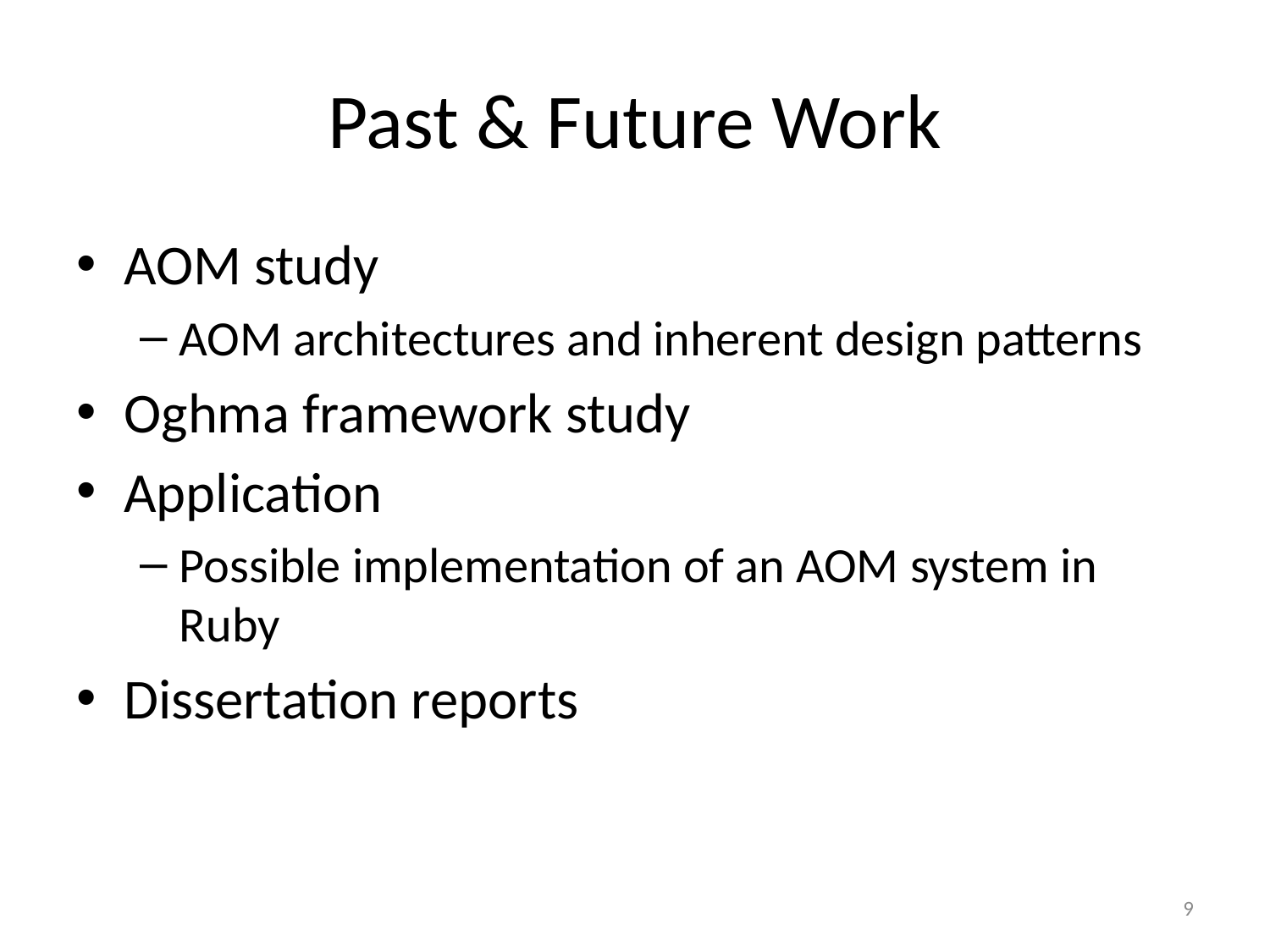

# Past & Future Work
AOM study
AOM architectures and inherent design patterns
Oghma framework study
Application
Possible implementation of an AOM system in Ruby
Dissertation reports
9